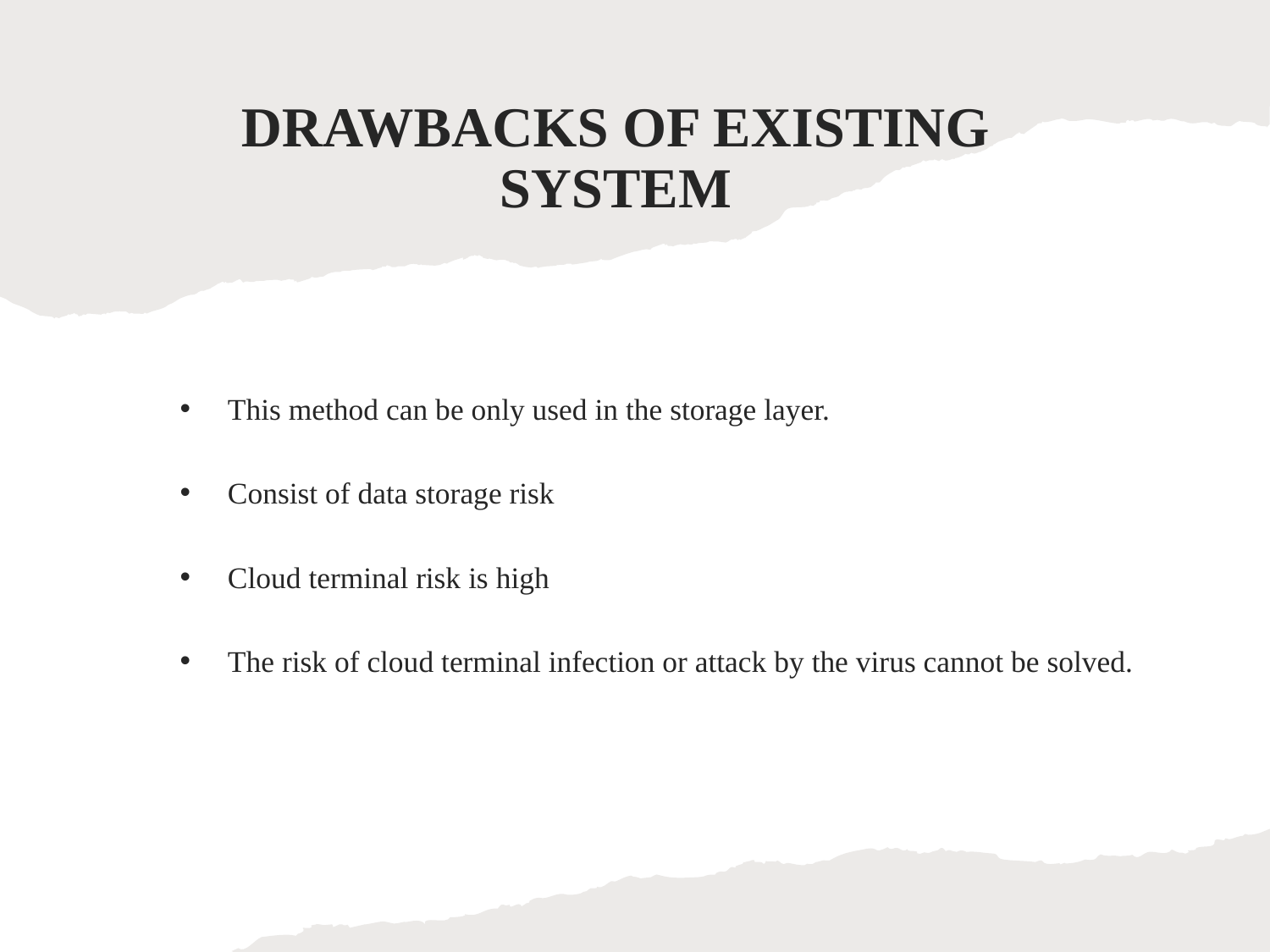

# DRAWBACKS OF EXISTING SYSTEM
This method can be only used in the storage layer.

Consist of data storage risk

Cloud terminal risk is high

The risk of cloud terminal infection or attack by the virus cannot be solved.